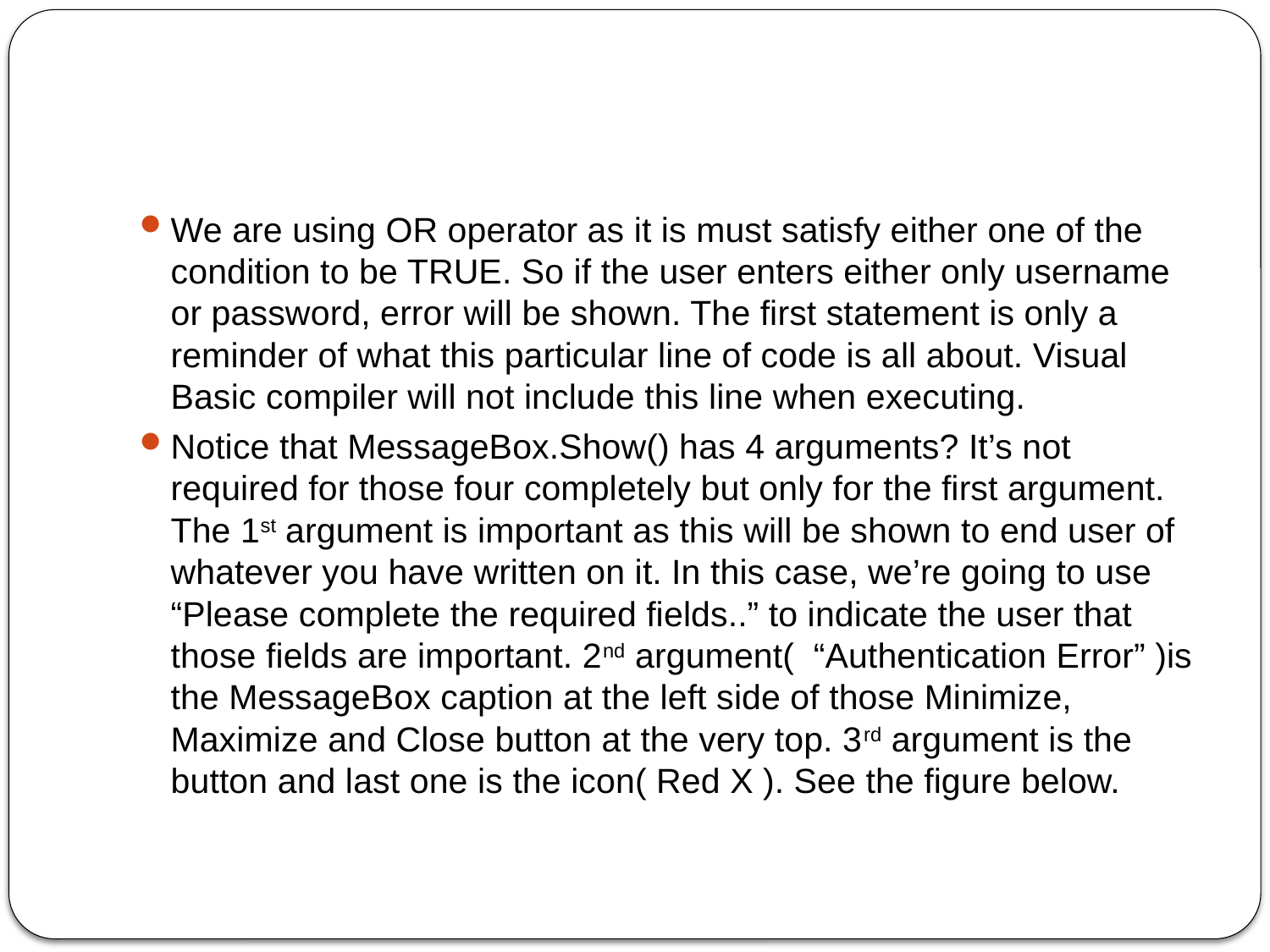

#
We are using OR operator as it is must satisfy either one of the condition to be TRUE. So if the user enters either only username or password, error will be shown. The first statement is only a reminder of what this particular line of code is all about. Visual Basic compiler will not include this line when executing.
Notice that MessageBox.Show() has 4 arguments? It’s not required for those four completely but only for the first argument. The 1st argument is important as this will be shown to end user of whatever you have written on it. In this case, we’re going to use “Please complete the required fields..” to indicate the user that those fields are important. 2nd argument(  “Authentication Error” )is the MessageBox caption at the left side of those Minimize, Maximize and Close button at the very top. 3rd argument is the button and last one is the icon( Red X ). See the figure below.